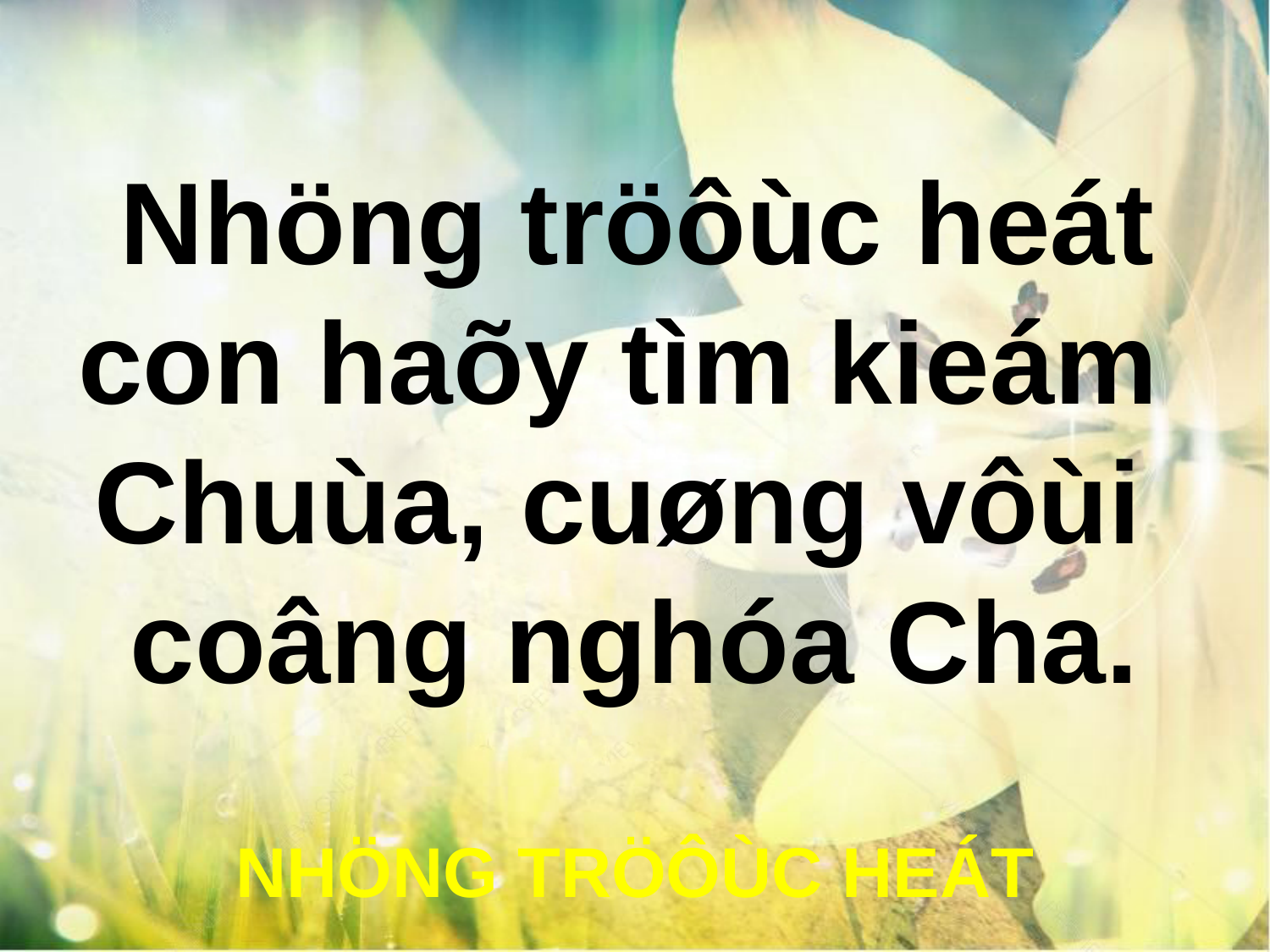

Nhöng tröôùc heát
con haõy tìm kieám
Chuùa, cuøng vôùi
coâng nghóa Cha.
NHÖNG TRÖÔÙC HEÁT